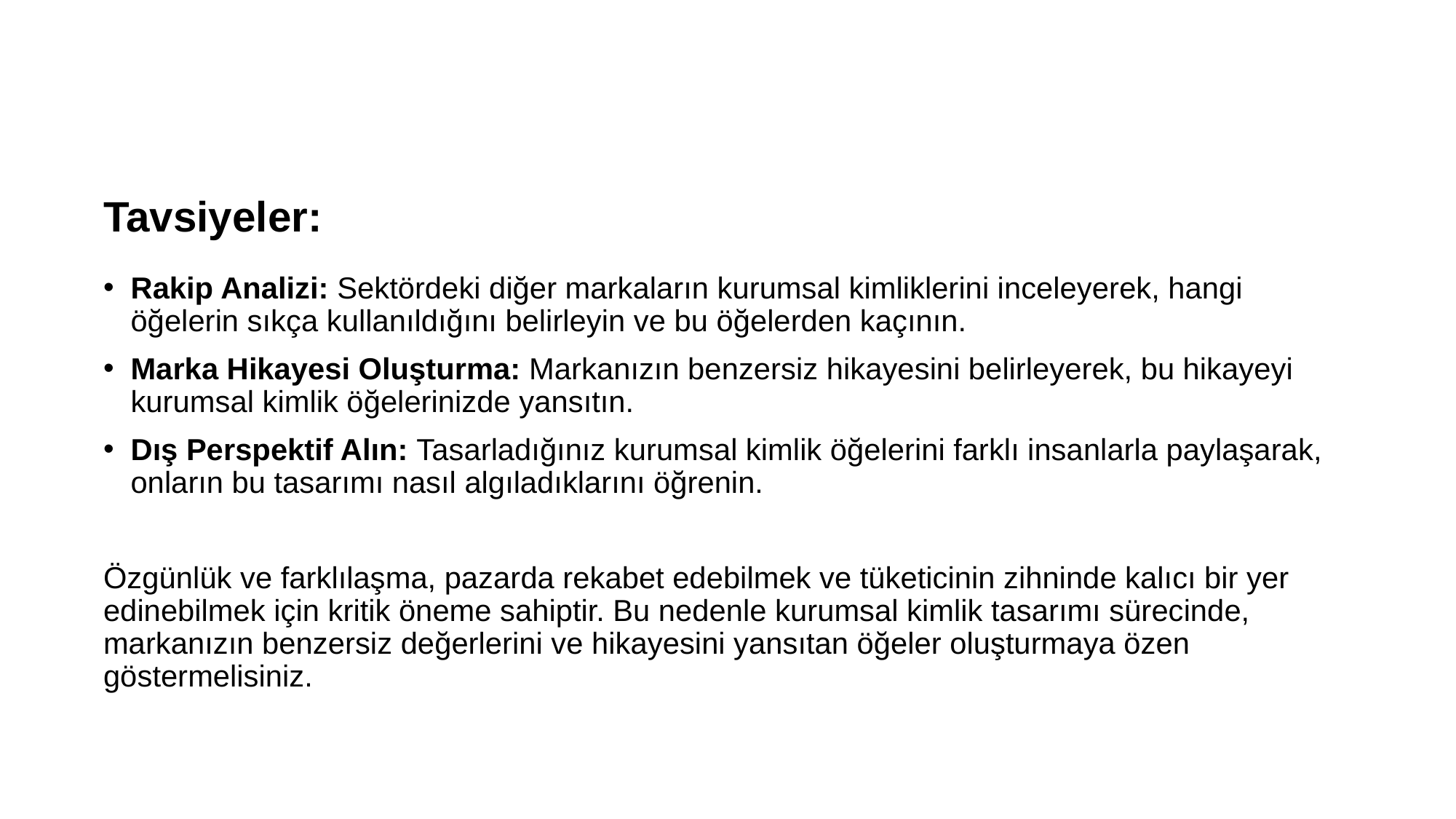

Tavsiyeler:
Rakip Analizi: Sektördeki diğer markaların kurumsal kimliklerini inceleyerek, hangi öğelerin sıkça kullanıldığını belirleyin ve bu öğelerden kaçının.
Marka Hikayesi Oluşturma: Markanızın benzersiz hikayesini belirleyerek, bu hikayeyi kurumsal kimlik öğelerinizde yansıtın.
Dış Perspektif Alın: Tasarladığınız kurumsal kimlik öğelerini farklı insanlarla paylaşarak, onların bu tasarımı nasıl algıladıklarını öğrenin.

Özgünlük ve farklılaşma, pazarda rekabet edebilmek ve tüketicinin zihninde kalıcı bir yer edinebilmek için kritik öneme sahiptir. Bu nedenle kurumsal kimlik tasarımı sürecinde, markanızın benzersiz değerlerini ve hikayesini yansıtan öğeler oluşturmaya özen göstermelisiniz.